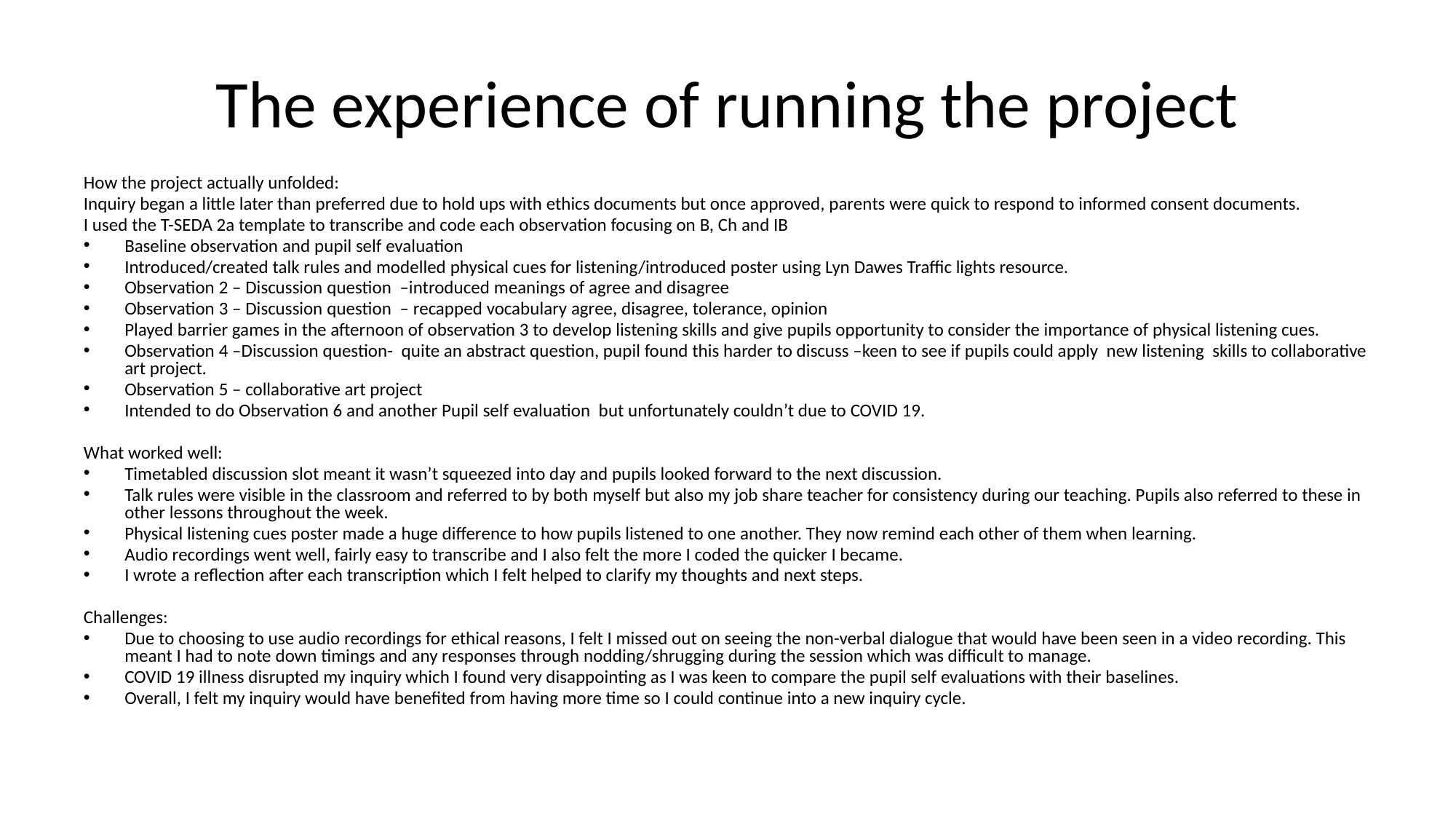

# The experience of running the project
How the project actually unfolded:
Inquiry began a little later than preferred due to hold ups with ethics documents but once approved, parents were quick to respond to informed consent documents.
I used the T-SEDA 2a template to transcribe and code each observation focusing on B, Ch and IB
Baseline observation and pupil self evaluation
Introduced/created talk rules and modelled physical cues for listening/introduced poster using Lyn Dawes Traffic lights resource.
Observation 2 – Discussion question  –introduced meanings of agree and disagree
Observation 3 – Discussion question  – recapped vocabulary agree, disagree, tolerance, opinion
Played barrier games in the afternoon of observation 3 to develop listening skills and give pupils opportunity to consider the importance of physical listening cues.
Observation 4 –Discussion question-  quite an abstract question, pupil found this harder to discuss –keen to see if pupils could apply  new listening  skills to collaborative art project.
Observation 5 – collaborative art project
Intended to do Observation 6 and another Pupil self evaluation  but unfortunately couldn’t due to COVID 19.

What worked well:
Timetabled discussion slot meant it wasn’t squeezed into day and pupils looked forward to the next discussion.
Talk rules were visible in the classroom and referred to by both myself but also my job share teacher for consistency during our teaching. Pupils also referred to these in other lessons throughout the week.
Physical listening cues poster made a huge difference to how pupils listened to one another. They now remind each other of them when learning.
Audio recordings went well, fairly easy to transcribe and I also felt the more I coded the quicker I became.
I wrote a reflection after each transcription which I felt helped to clarify my thoughts and next steps.

Challenges:
Due to choosing to use audio recordings for ethical reasons, I felt I missed out on seeing the non-verbal dialogue that would have been seen in a video recording. This meant I had to note down timings and any responses through nodding/shrugging during the session which was difficult to manage.
COVID 19 illness disrupted my inquiry which I found very disappointing as I was keen to compare the pupil self evaluations with their baselines.
Overall, I felt my inquiry would have benefited from having more time so I could continue into a new inquiry cycle.